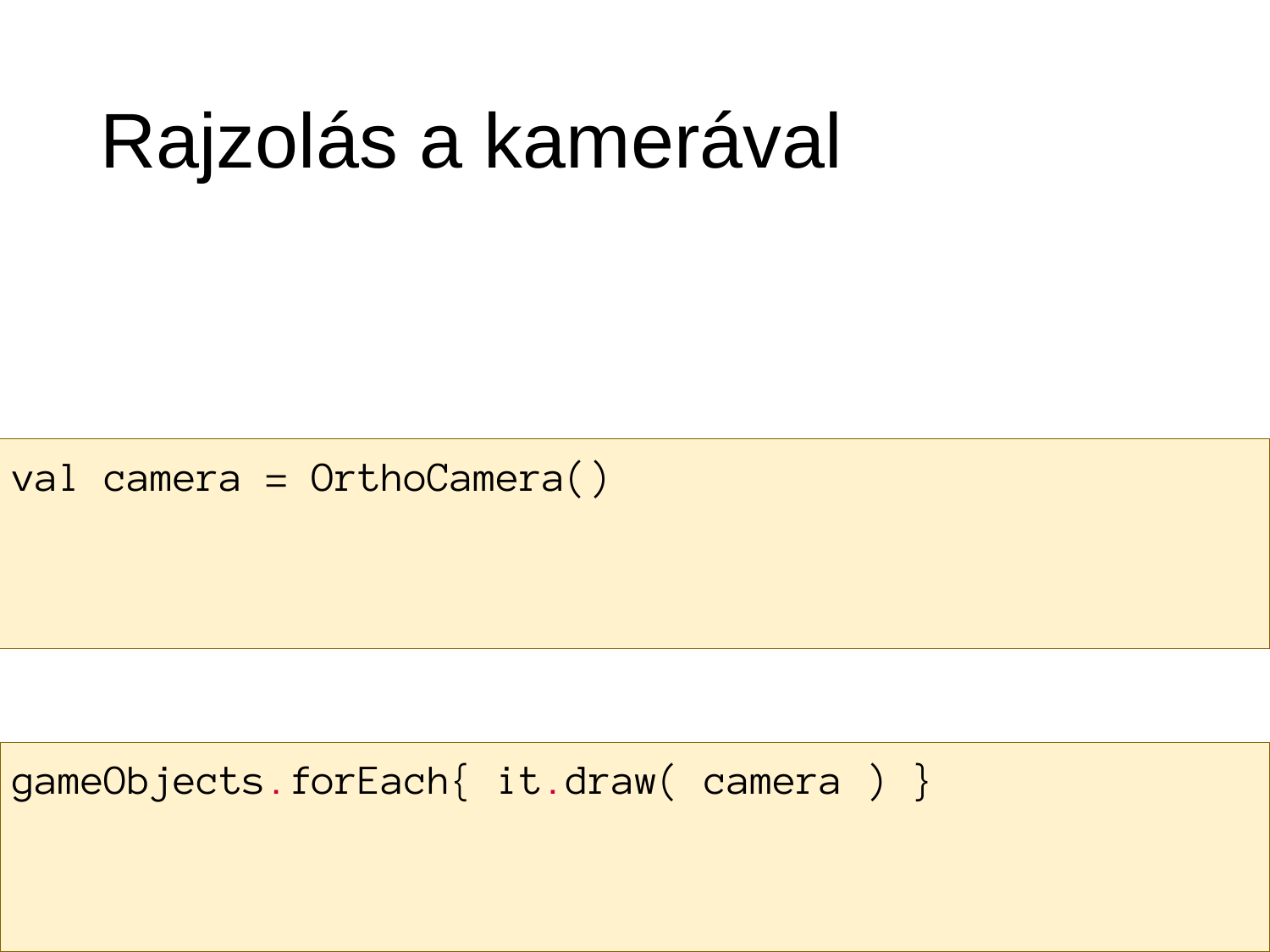

# Rajzolás a kamerával
val camera = OrthoCamera()
gameObjects.forEach{ it.draw( camera ) }